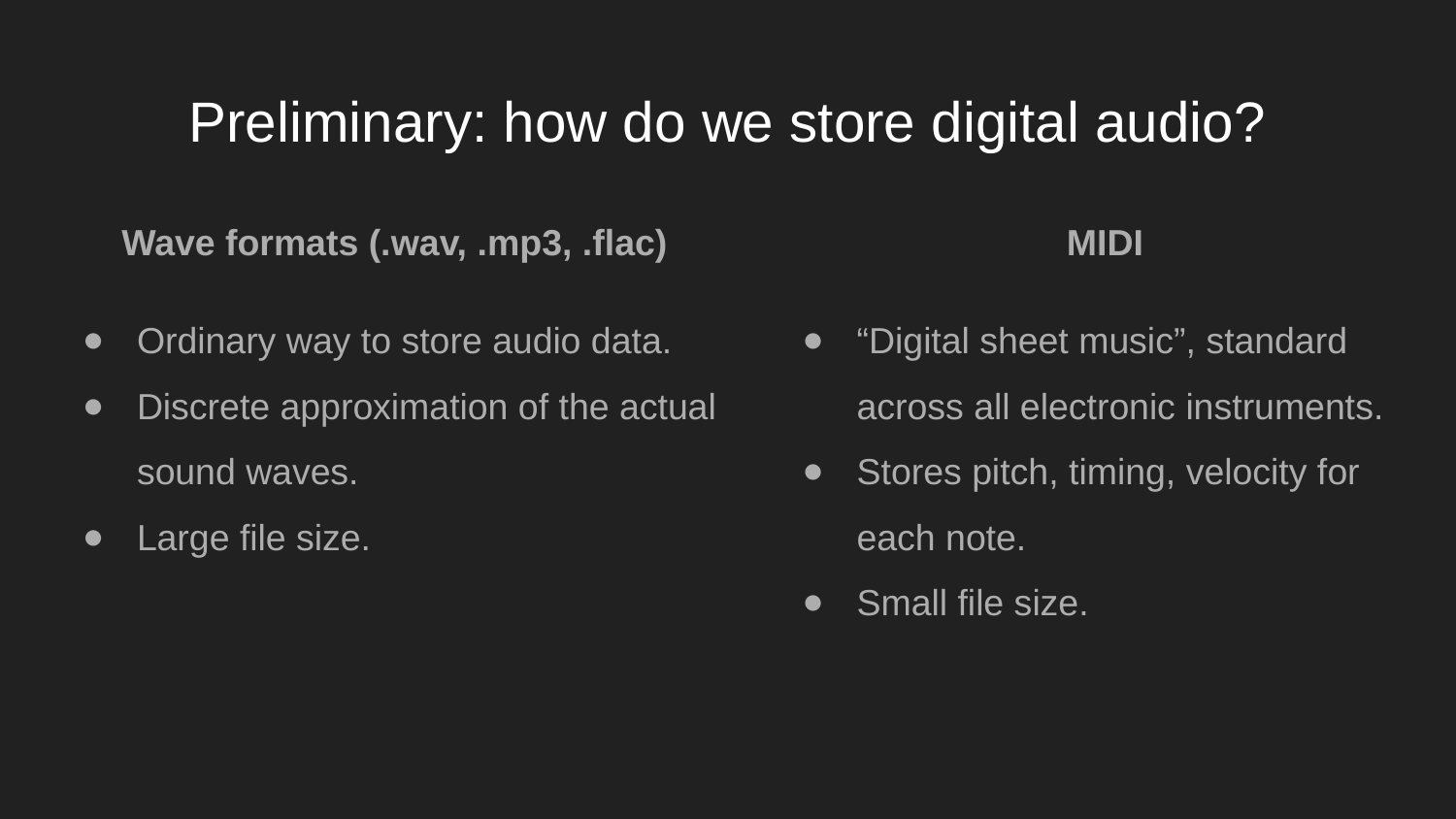

# Preliminary: how do we store digital audio?
Wave formats (.wav, .mp3, .flac)
Ordinary way to store audio data.
Discrete approximation of the actual sound waves.
Large file size.
MIDI
“Digital sheet music”, standard across all electronic instruments.
Stores pitch, timing, velocity for each note.
Small file size.